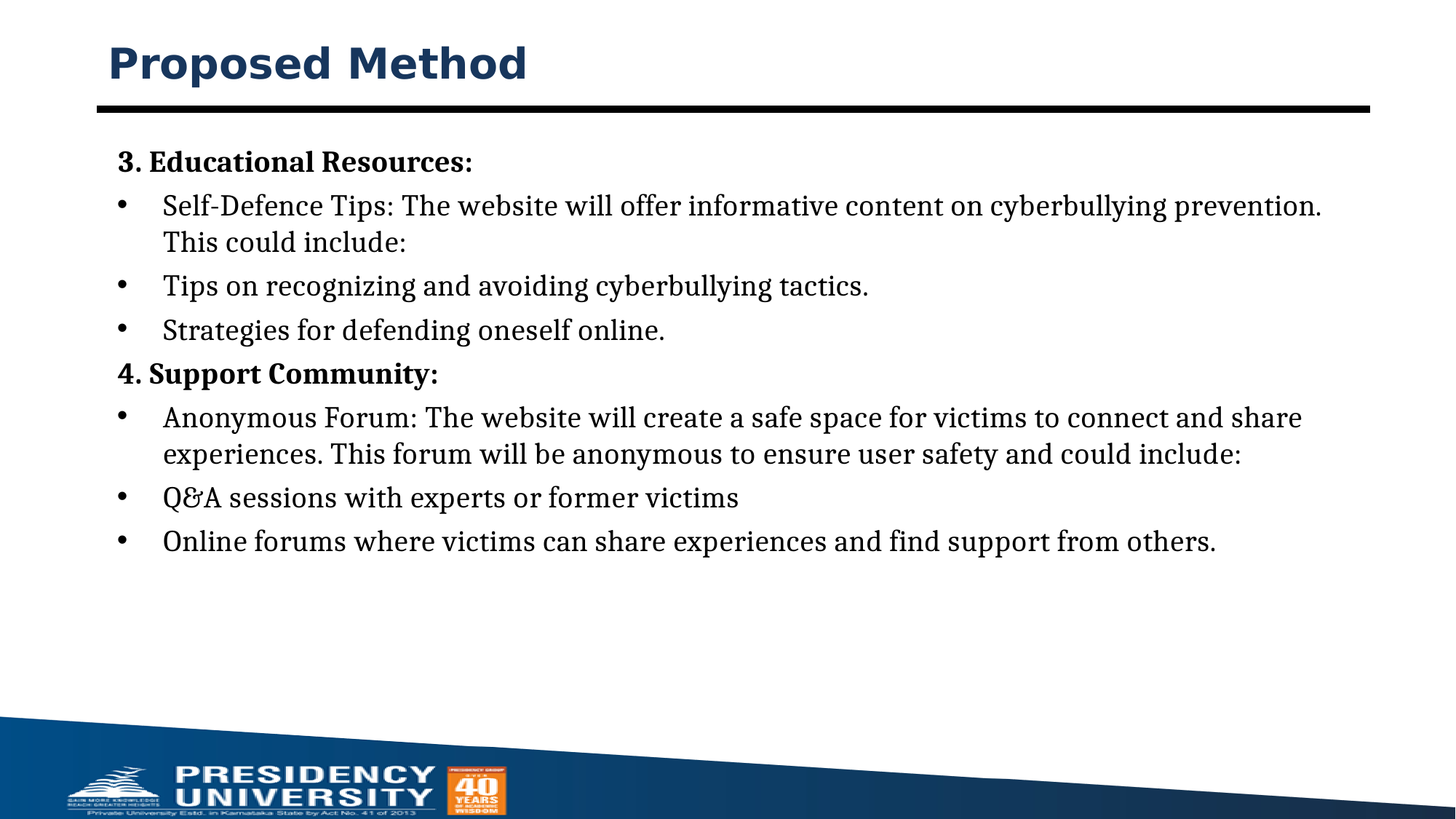

# Proposed Method
3.⁠ ⁠Educational Resources:
Self-Defence Tips: The website will offer informative content on cyberbullying prevention. This could include:
Tips on recognizing and avoiding cyberbullying tactics.
Strategies for defending oneself online.
4.⁠ ⁠Support Community:
Anonymous Forum: The website will create a safe space for victims to connect and share experiences. This forum will be anonymous to ensure user safety and could include:
Q&A sessions with experts or former victims
Online forums where victims can share experiences and find support from others.